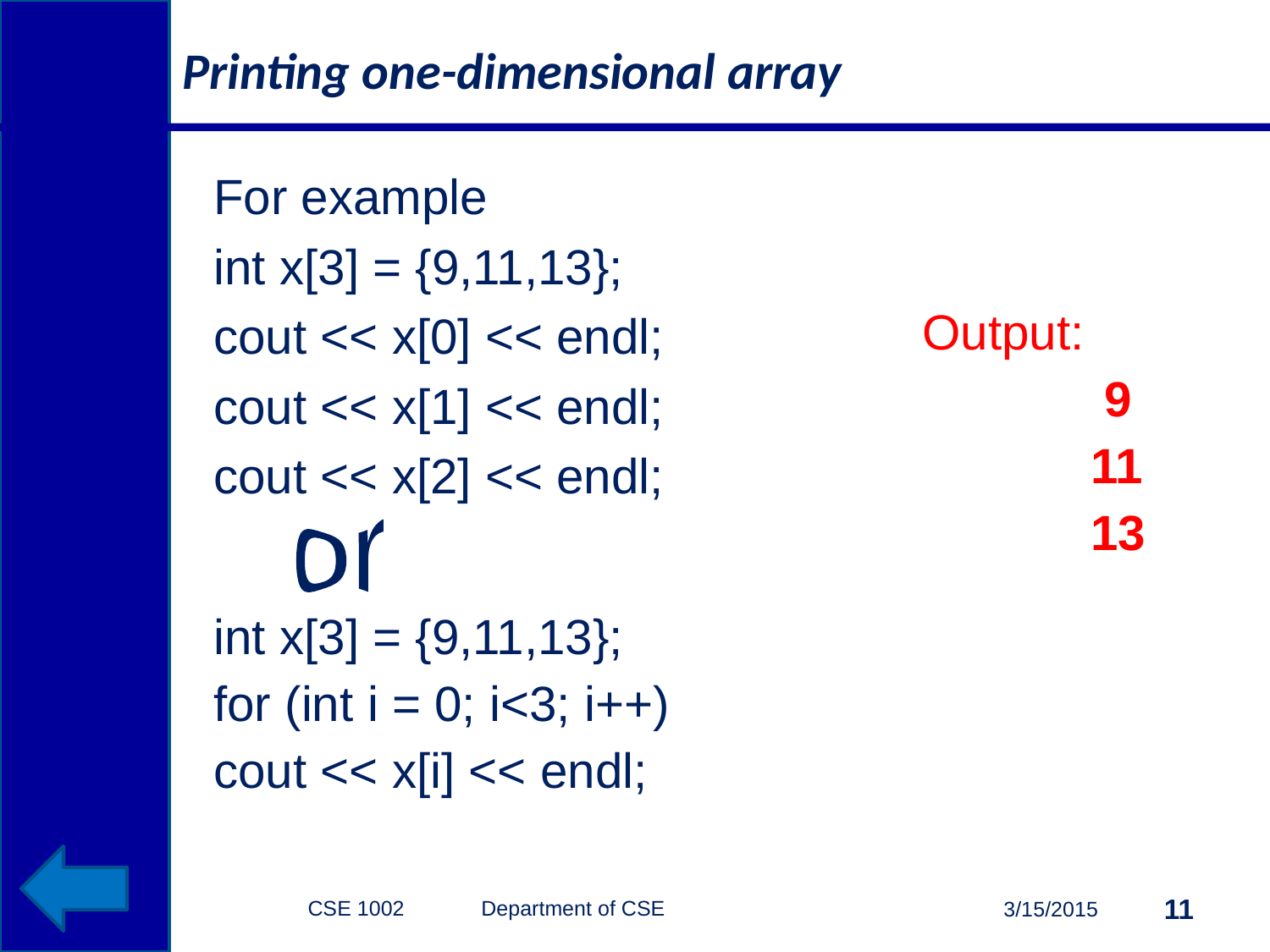

# Printing one-dimensional array
For example
int x[3] = {9,11,13};
cout << x[0] << endl;
cout << x[1] << endl;
cout << x[2] << endl;
Output:
	    9
	   11
	   13
or
int x[3] = {9,11,13};
for (int i = 0; i<3; i++)
cout << x[i] << endl;

CSE 1002             Department of CSE
11
3/15/2015